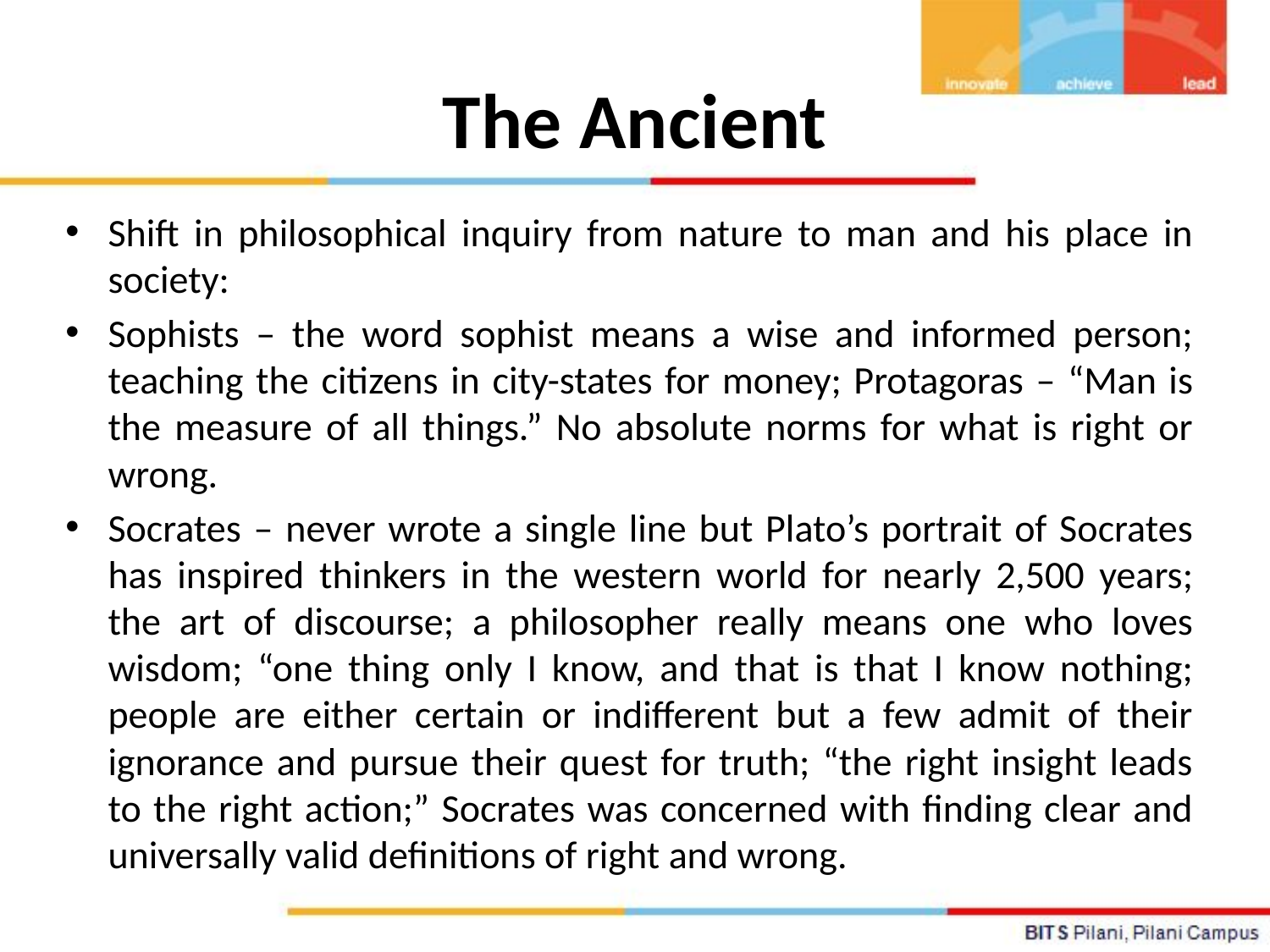

# The Ancient
Shift in philosophical inquiry from nature to man and his place in society:
Sophists – the word sophist means a wise and informed person; teaching the citizens in city-states for money; Protagoras – “Man is the measure of all things.” No absolute norms for what is right or wrong.
Socrates – never wrote a single line but Plato’s portrait of Socrates has inspired thinkers in the western world for nearly 2,500 years; the art of discourse; a philosopher really means one who loves wisdom; “one thing only I know, and that is that I know nothing; people are either certain or indifferent but a few admit of their ignorance and pursue their quest for truth; “the right insight leads to the right action;” Socrates was concerned with finding clear and universally valid definitions of right and wrong.